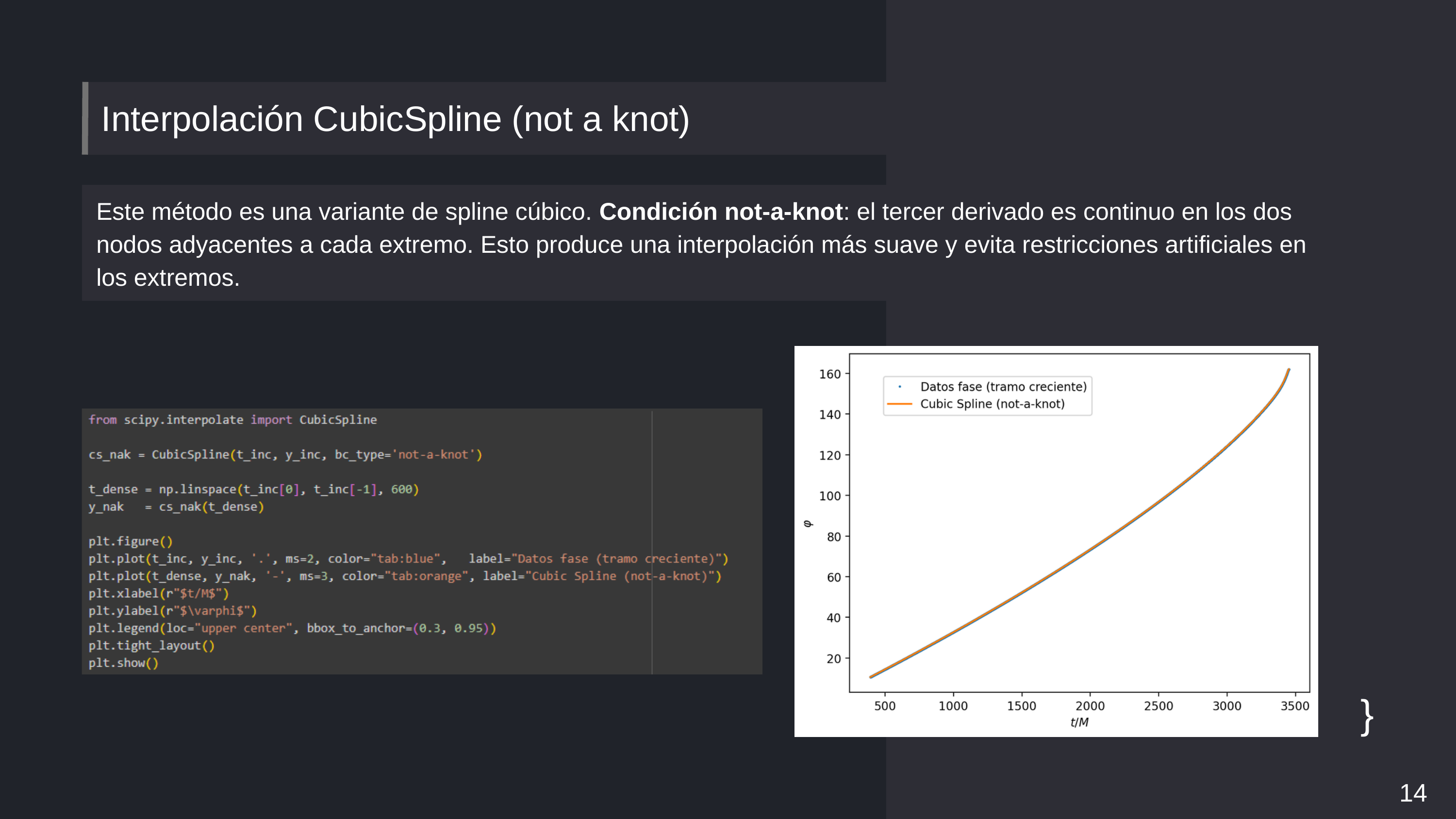

Interpolación CubicSpline (not a knot)

Este método es una variante de spline cúbico. Condición not-a-knot: el tercer derivado es continuo en los dos nodos adyacentes a cada extremo. Esto produce una interpolación más suave y evita restricciones artificiales en los extremos.

}
14